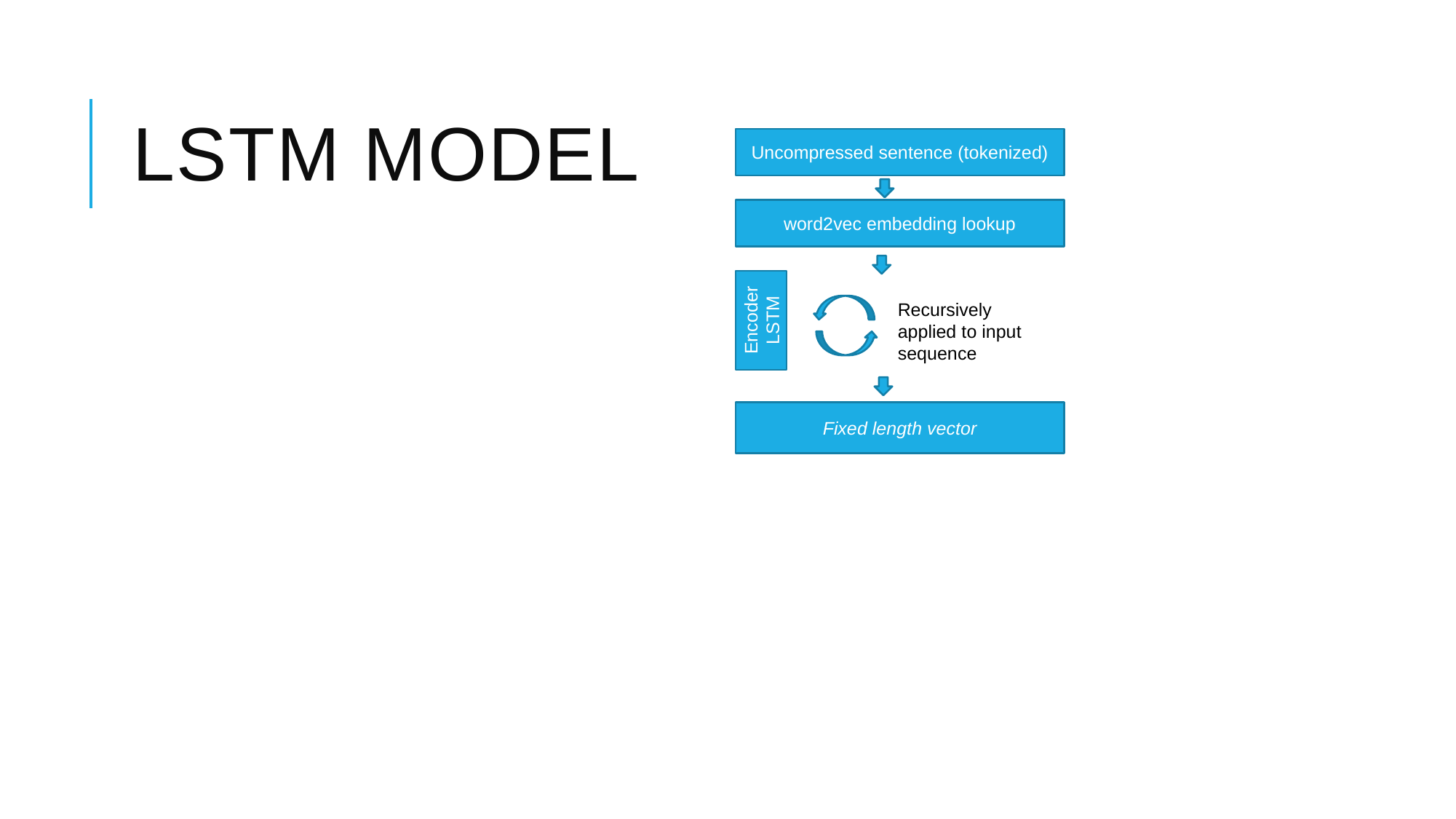

# LSTM model
Uncompressed sentence (tokenized)

word2vec embedding lookup

Recursively applied to input sequence
Encoder LSTM

Fixed length vector